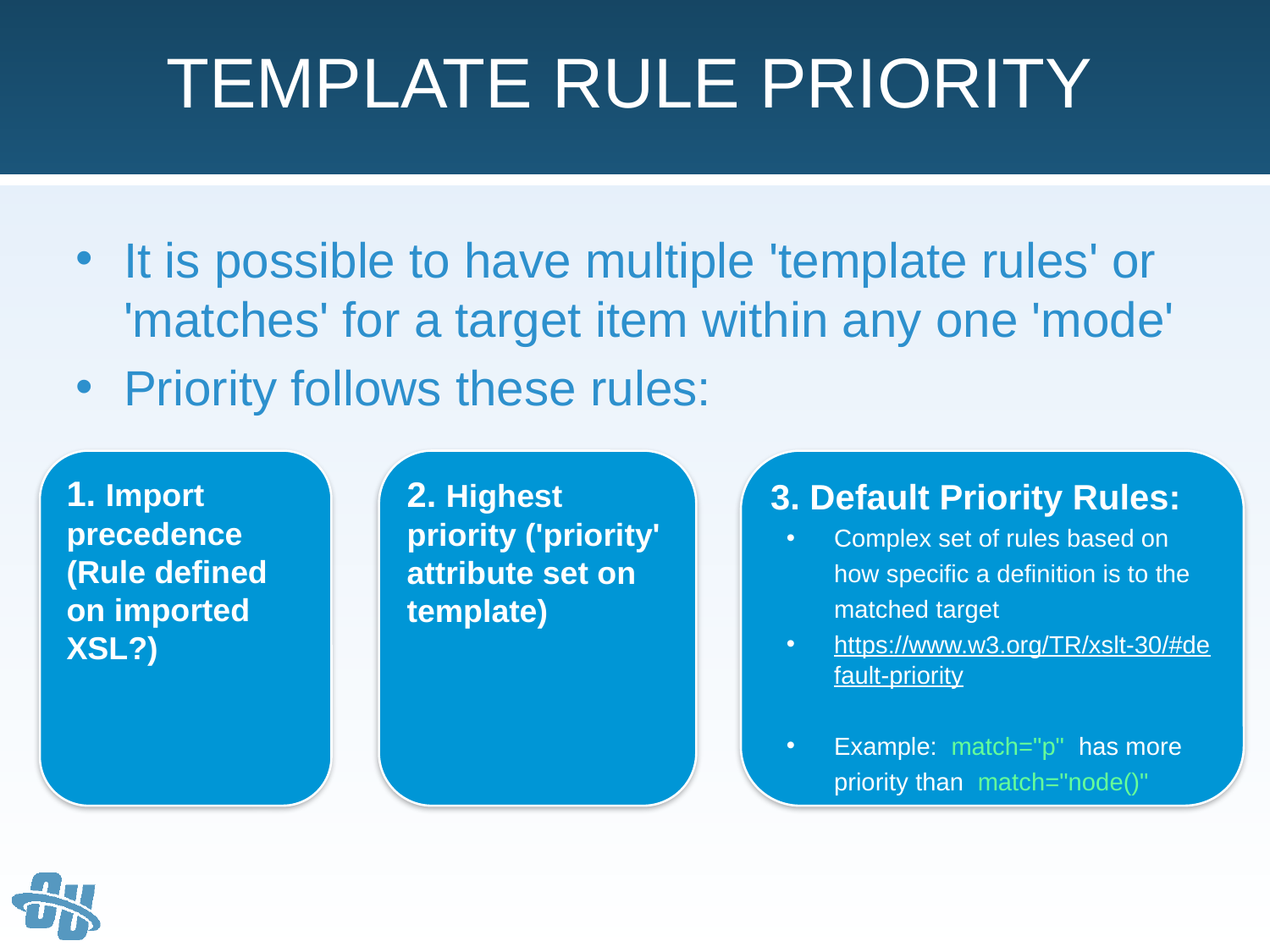

# Template Rule Priority
It is possible to have multiple 'template rules' or 'matches' for a target item within any one 'mode'
Priority follows these rules:

1. Import precedence
(Rule defined on imported XSL?)

2. Highest priority ('priority' attribute set on template)

3. Default Priority Rules:
Complex set of rules based on how specific a definition is to the matched target
https://www.w3.org/TR/xslt-30/#default-priority
Example:  match="p"  has more priority than  match="node()"